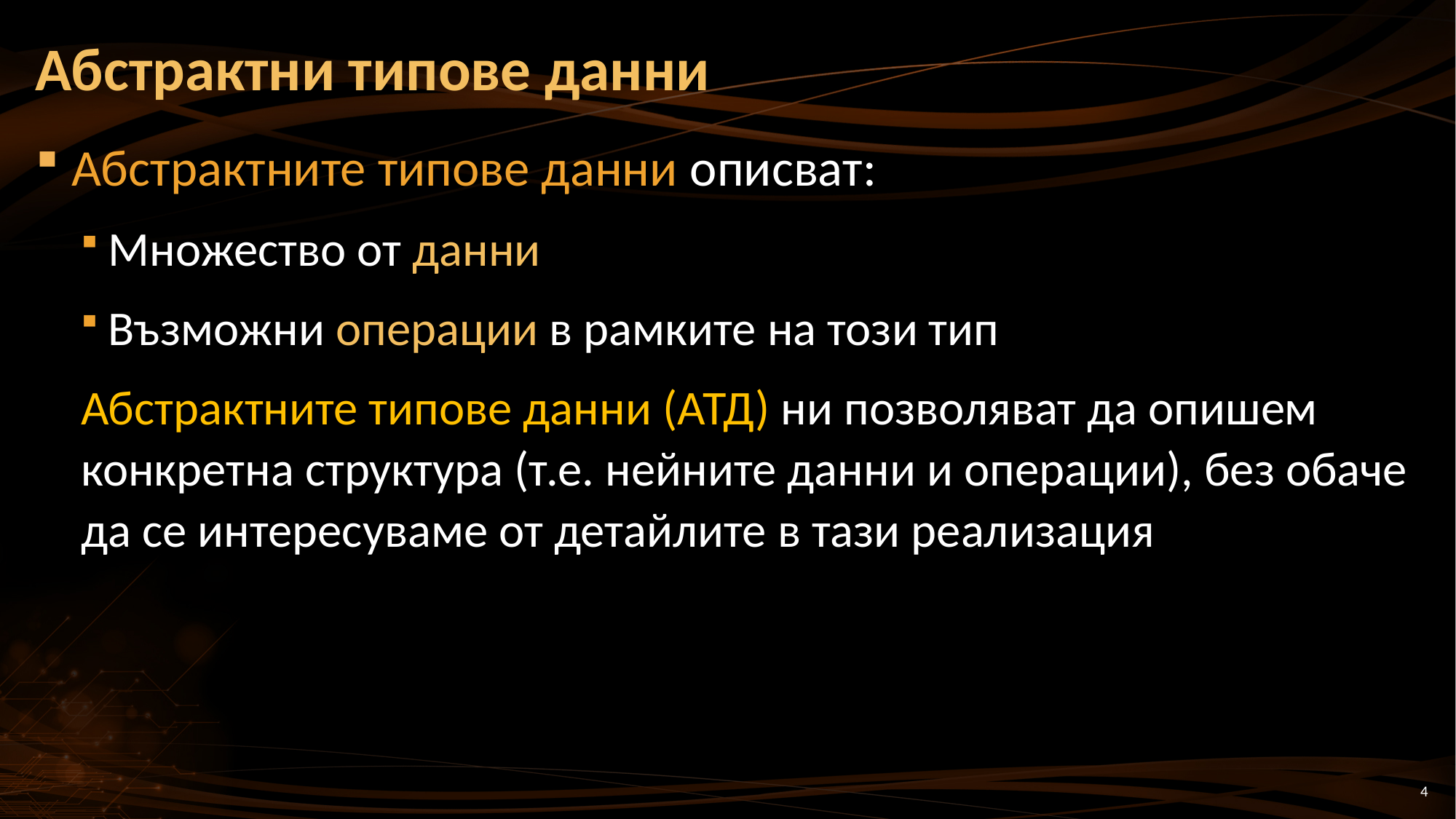

# Абстрактни типове данни
Абстрактните типове данни описват:
Множество от данни
Възможни операции в рамките на този тип
Абстрактните типове данни (АТД) ни позволяват да опишем конкретна структура (т.е. нейните данни и операции), без обаче да се интересуваме от детайлите в тази реализация

4